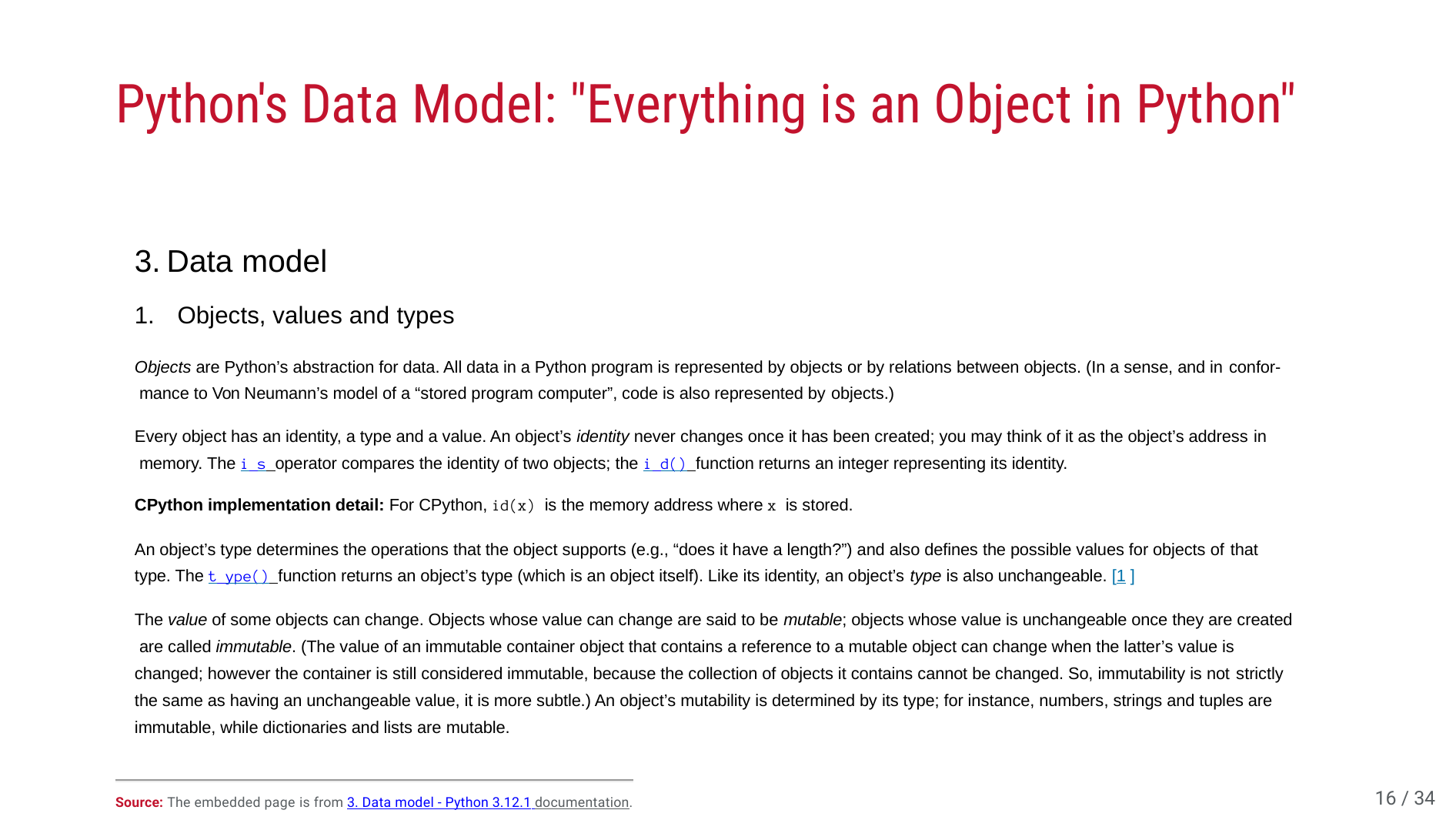

# Python's Data Model: "Everything is an Object in Python"
Data model
Objects, values and types
Objects are Python’s abstraction for data. All data in a Python program is represented by objects or by relations between objects. (In a sense, and in confor-  mance to Von Neumann’s model of a “stored program computer”, code is also represented by objects.)
Every object has an identity, a type and a value. An object’s identity never changes once it has been created; you may think of it as the object’s address in  memory. The i s operator compares the identity of two objects; the i d() function returns an integer representing its identity.

CPython implementation detail: For CPython, id(x) is the memory address where x is stored.
An object’s type determines the operations that the object supports (e.g., “does it have a length?”) and also defines the possible values for objects of that  type. The t ype() function returns an object’s type (which is an object itself). Like its identity, an object’s type is also unchangeable. [1 ]
The value of some objects can change. Objects whose value can change are said to be mutable; objects whose value is unchangeable once they are created  are called immutable. (The value of an immutable container object that contains a reference to a mutable object can change when the latter’s value is  changed; however the container is still considered immutable, because the collection of objects it contains cannot be changed. So, immutability is not strictly  the same as having an unchangeable value, it is more subtle.) An object’s mutability is determined by its type; for instance, numbers, strings and tuples are  immutable, while dictionaries and lists are mutable.

16 / 34
Source: The embedded page is from 3. Data model - Python 3.12.1 documentation.